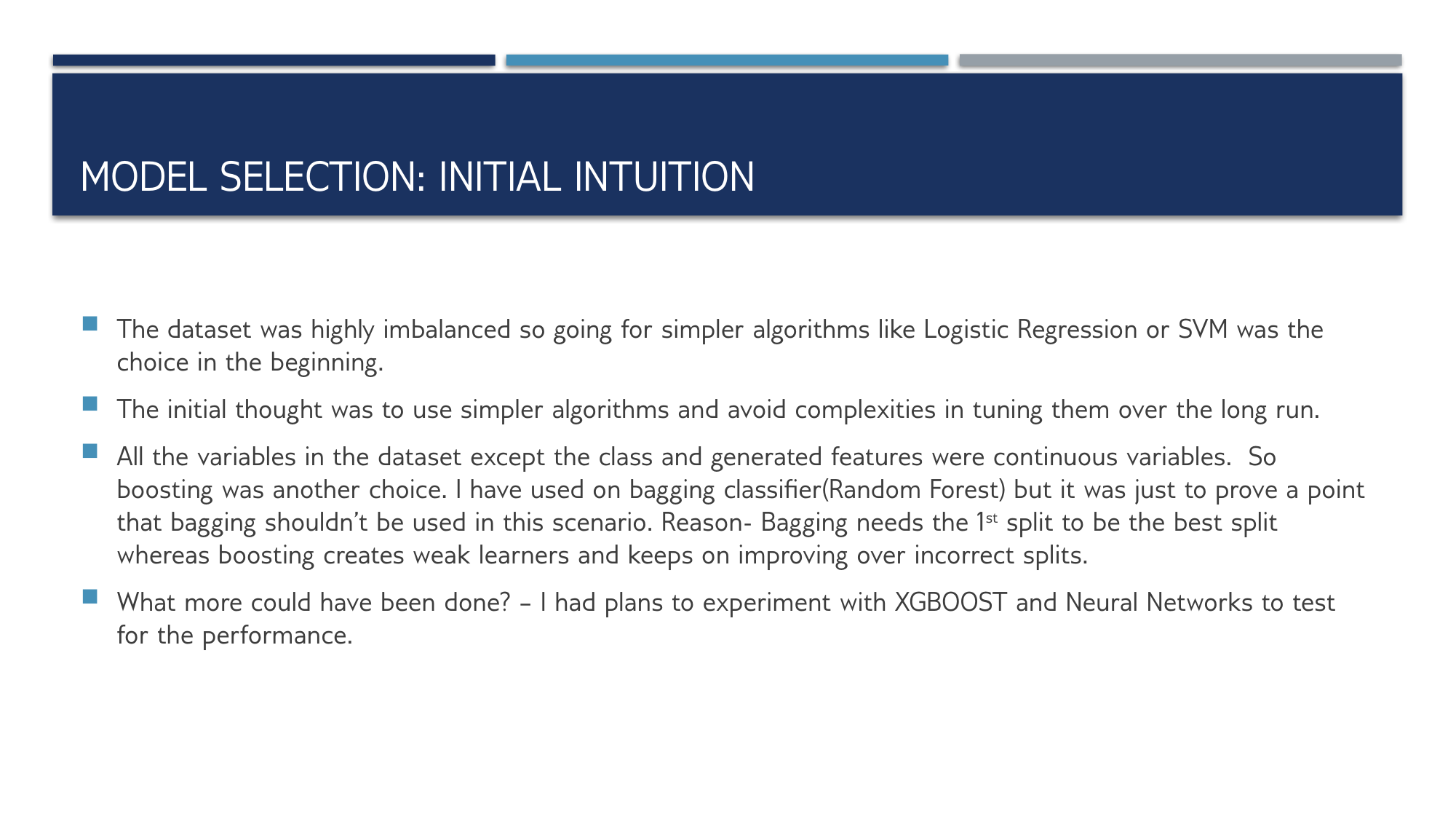

# Model selection: Initial Intuition
The dataset was highly imbalanced so going for simpler algorithms like Logistic Regression or SVM was the choice in the beginning.
The initial thought was to use simpler algorithms and avoid complexities in tuning them over the long run.
All the variables in the dataset except the class and generated features were continuous variables.  So boosting was another choice. I have used on bagging classifier(Random Forest) but it was just to prove a point that bagging shouldn’t be used in this scenario. Reason- Bagging needs the 1st split to be the best split whereas boosting creates weak learners and keeps on improving over incorrect splits.
What more could have been done? – I had plans to experiment with XGBOOST and Neural Networks to test for the performance.